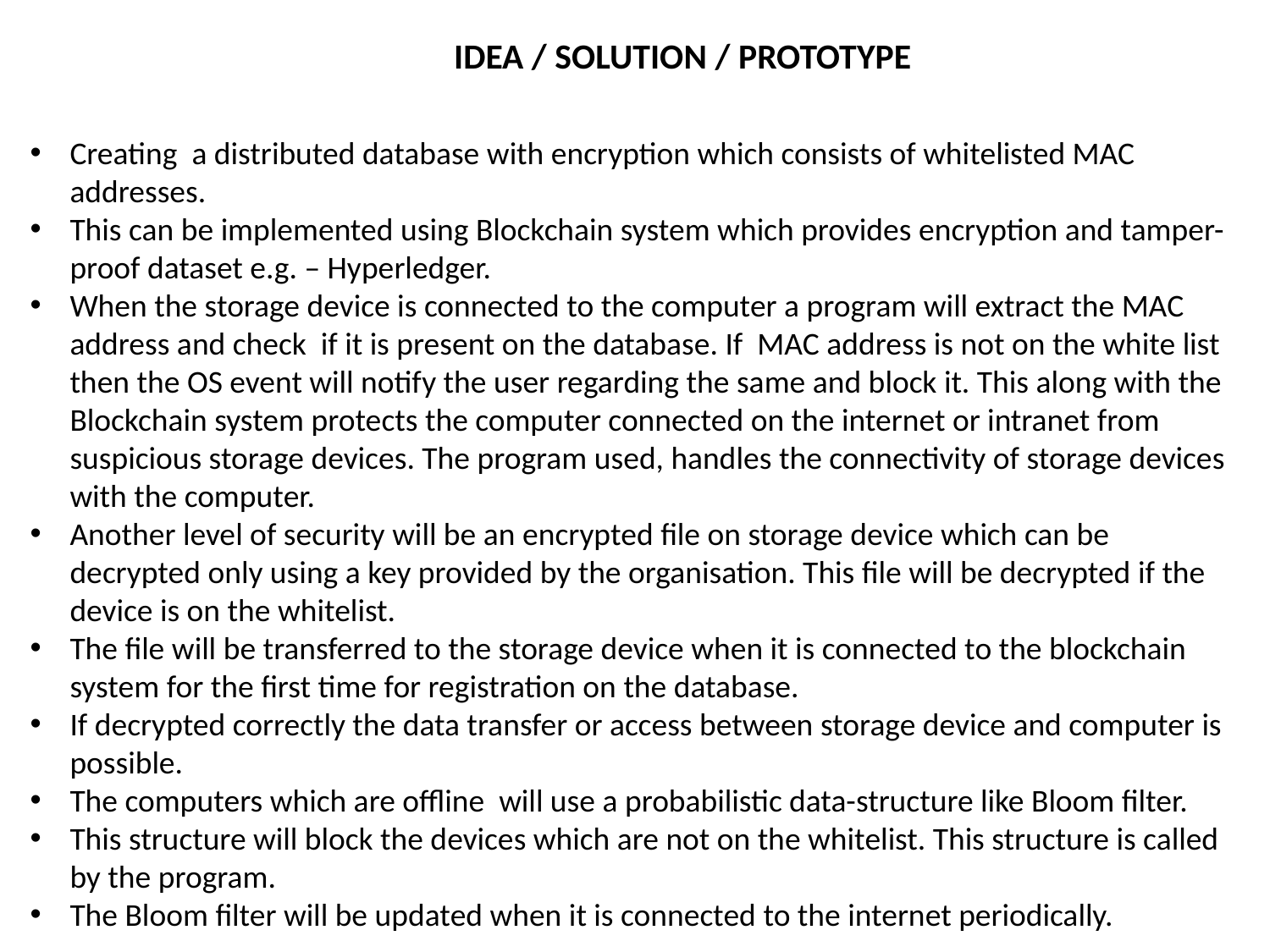

IDEA / SOLUTION / PROTOTYPE
Creating  a distributed database with encryption which consists of whitelisted MAC addresses.
This can be implemented using Blockchain system which provides encryption and tamper-proof dataset e.g. – Hyperledger.
When the storage device is connected to the computer a program will extract the MAC address and check  if it is present on the database. If  MAC address is not on the white list then the OS event will notify the user regarding the same and block it. This along with the Blockchain system protects the computer connected on the internet or intranet from suspicious storage devices. The program used, handles the connectivity of storage devices with the computer.
Another level of security will be an encrypted file on storage device which can be decrypted only using a key provided by the organisation. This file will be decrypted if the device is on the whitelist.
The file will be transferred to the storage device when it is connected to the blockchain system for the first time for registration on the database.
If decrypted correctly the data transfer or access between storage device and computer is possible.
The computers which are offline  will use a probabilistic data-structure like Bloom filter.
This structure will block the devices which are not on the whitelist. This structure is called by the program.
The Bloom filter will be updated when it is connected to the internet periodically.